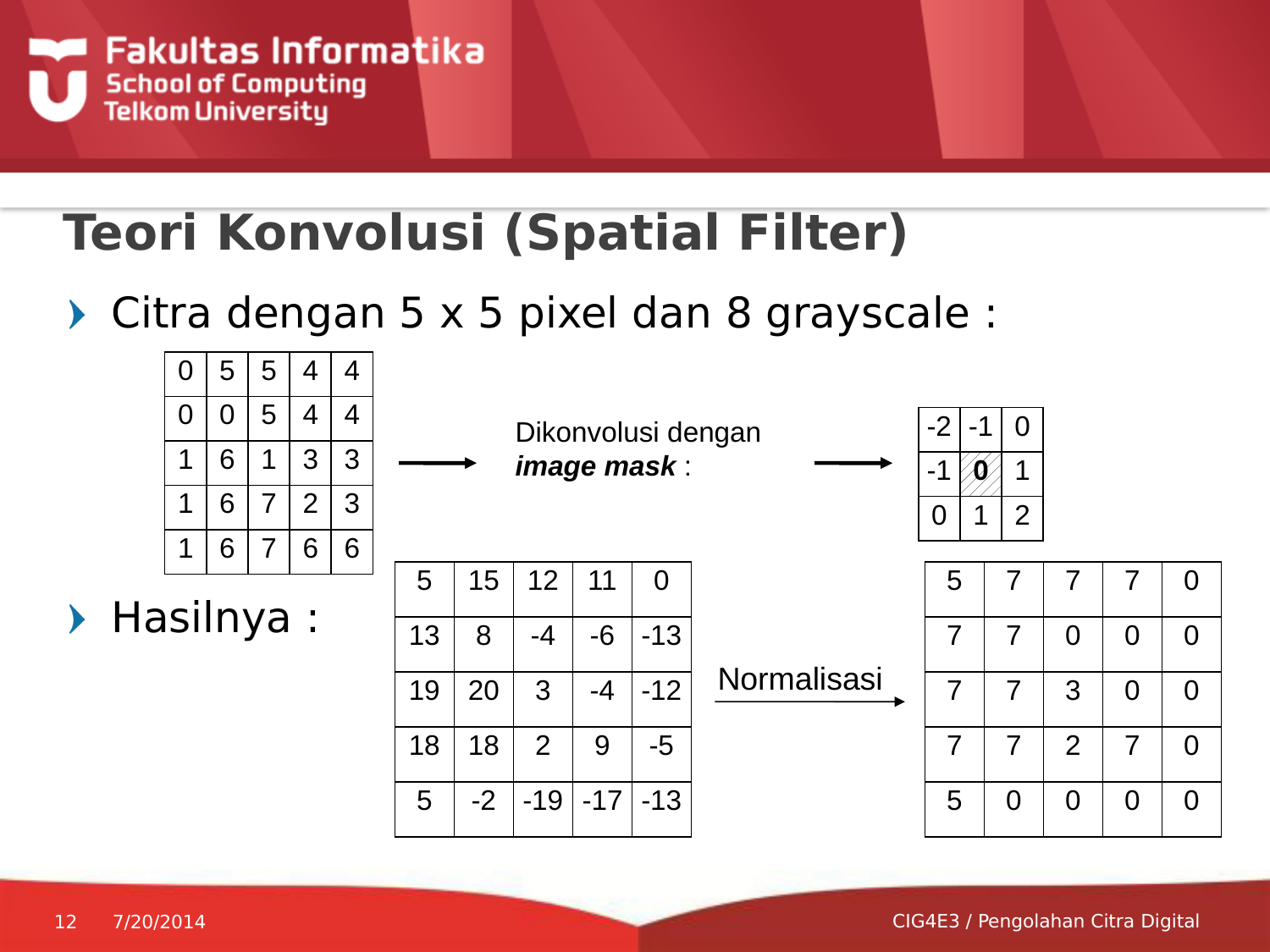

# Teori Konvolusi (Spatial Filter)
Citra dengan 5 x 5 pixel dan 8 grayscale :

Hasilnya :

0
5
5
4
4
0
0
5
4
4
1
6
1
3
3
1
6
7
2
3
1
6
7
6
6
Dikonvolusi dengan
image mask :
-2
-1
0
-1
0
1
0
1
2

5
15
12
11
0
13
8
-4
-6
-13
19
20
3
-4
-12
18
18
2
9
-5
5
-2
-19
-17
-13
5
7
7
7
0
7
7
0
0
0
7
7
3
0
0
7
7
2
7
0
5
0
0
0
0
Normalisasi

12
7/20/2014